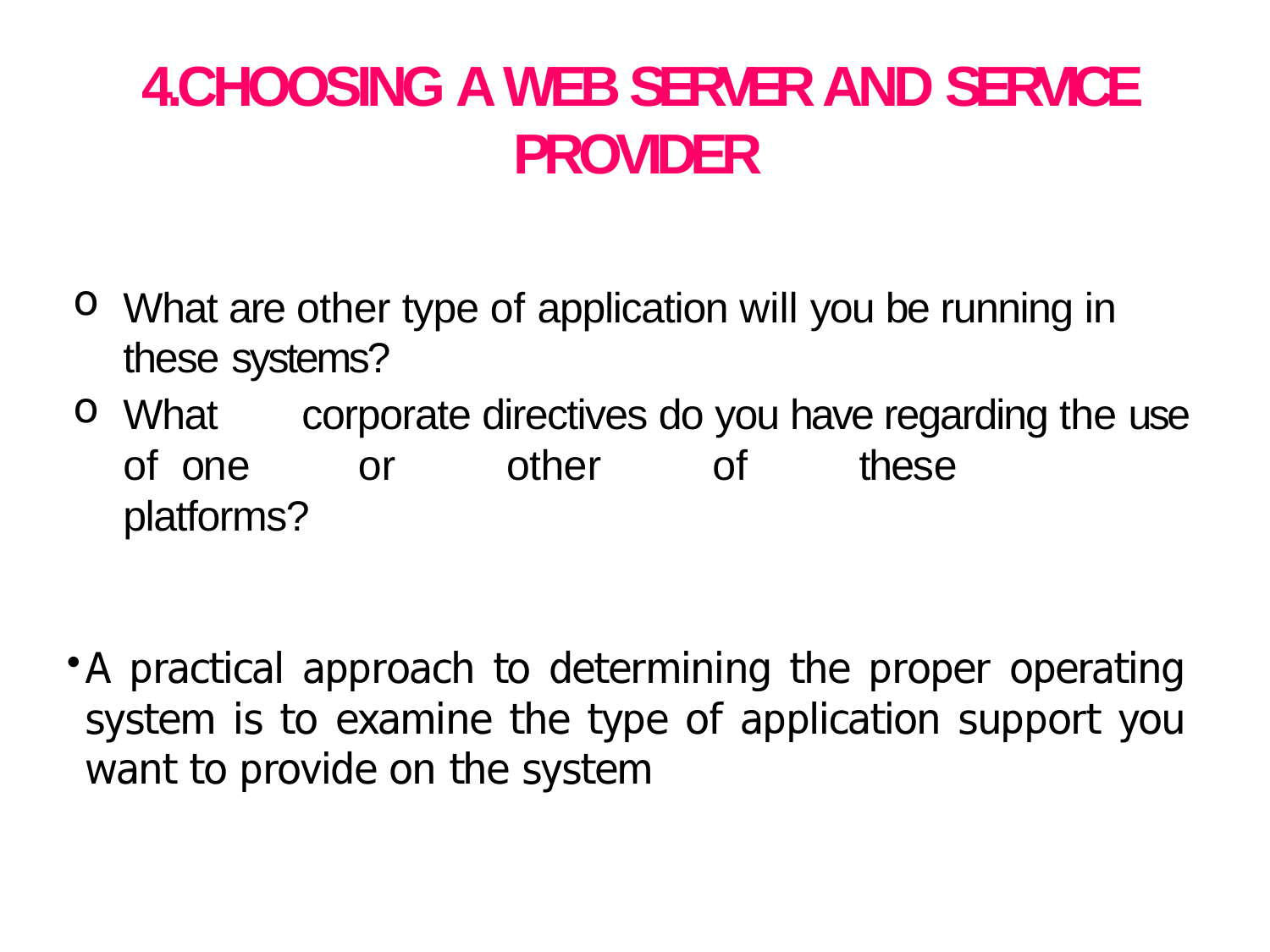

# 4.CHOOSING A WEB SERVER AND SERVICE  PROVIDER
What are other type of application will you be running in  these systems?
What	corporate directives do you have regarding the use of  one		or	other	of	these	platforms?

A practical approach to determining the proper operating  system is to examine the type of application support you  want to provide on the system